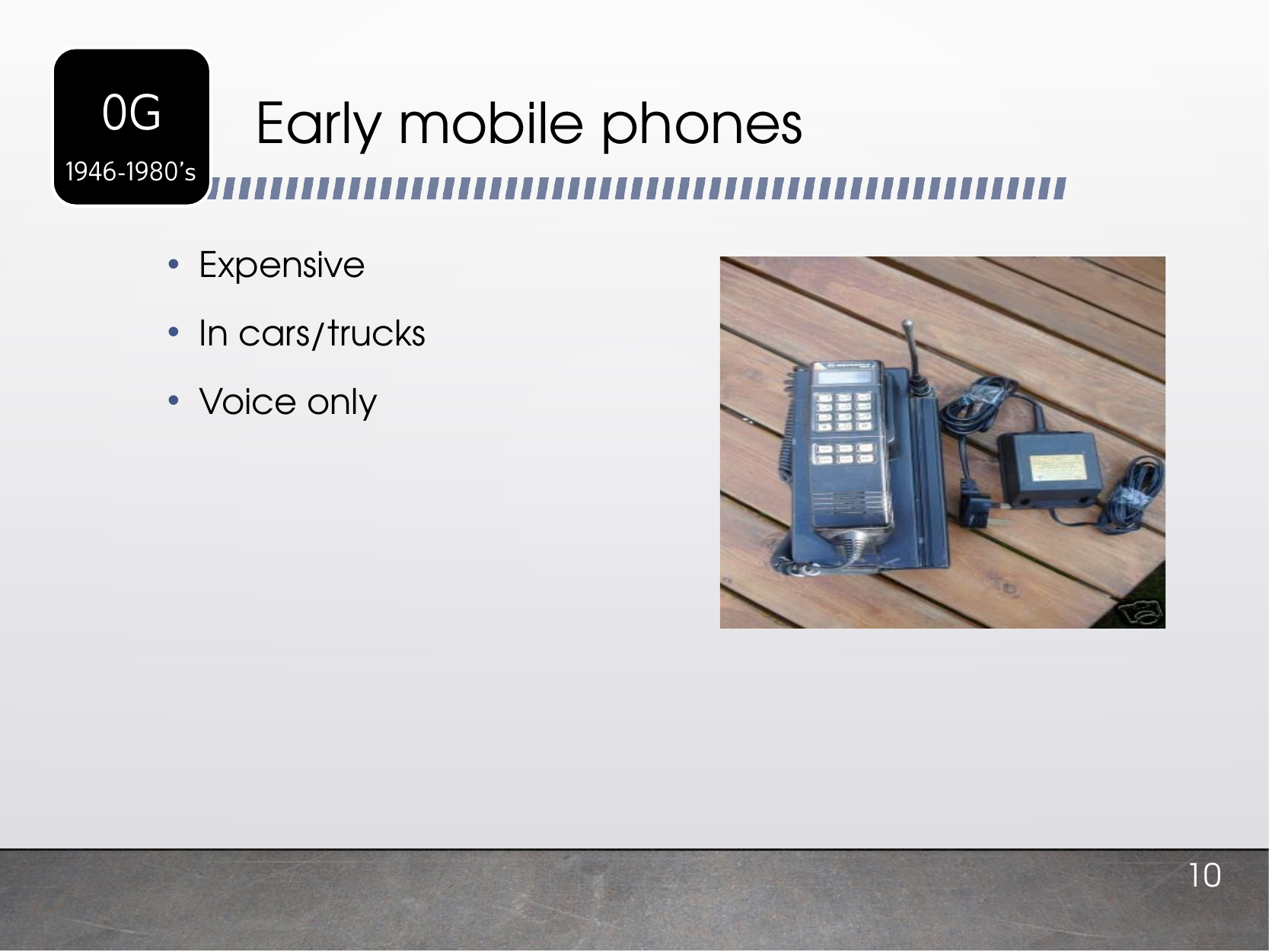

# Early mobile phones
0G
1946-1980’s
Expensive
In cars/trucks
Voice only